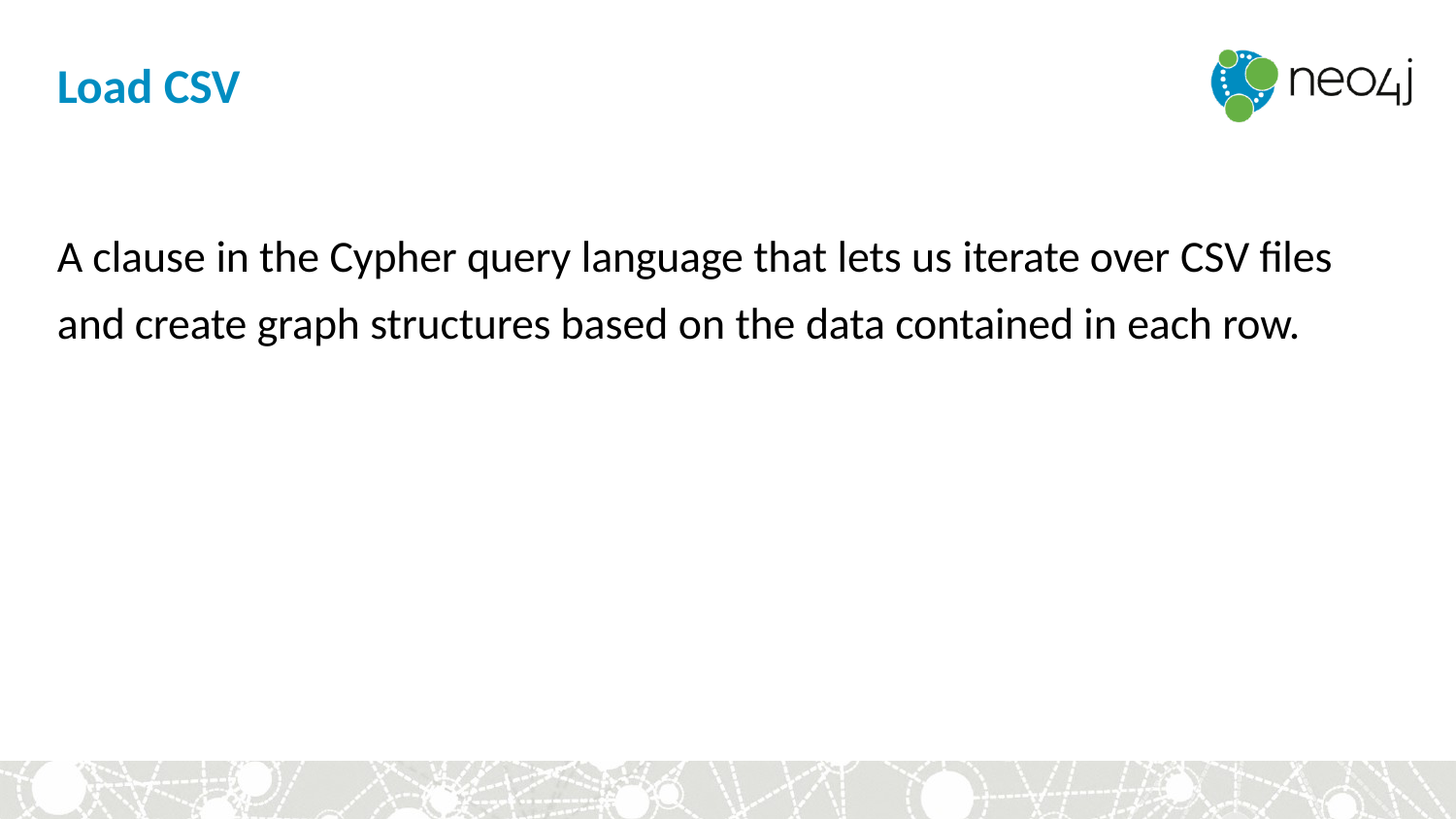

Load CSV
A clause in the Cypher query language that lets us iterate over CSV files  and create graph structures based on the data contained in each row.